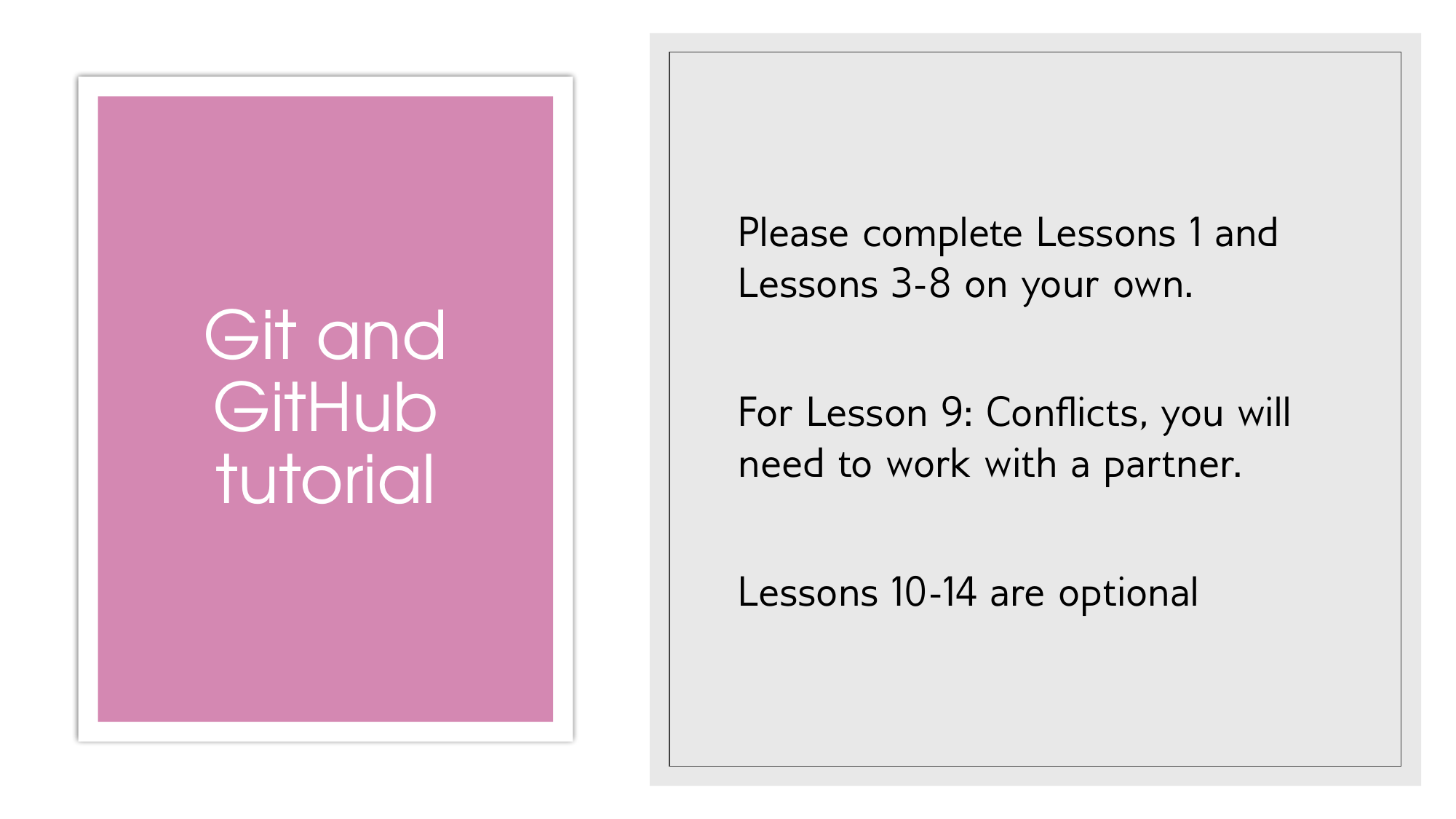

Please complete Lessons 1 and Lessons 3-8 on your own.

For Lesson 9: Conflicts, you will need to work with a partner.

Lessons 10-14 are optional
# Git and GitHub tutorial